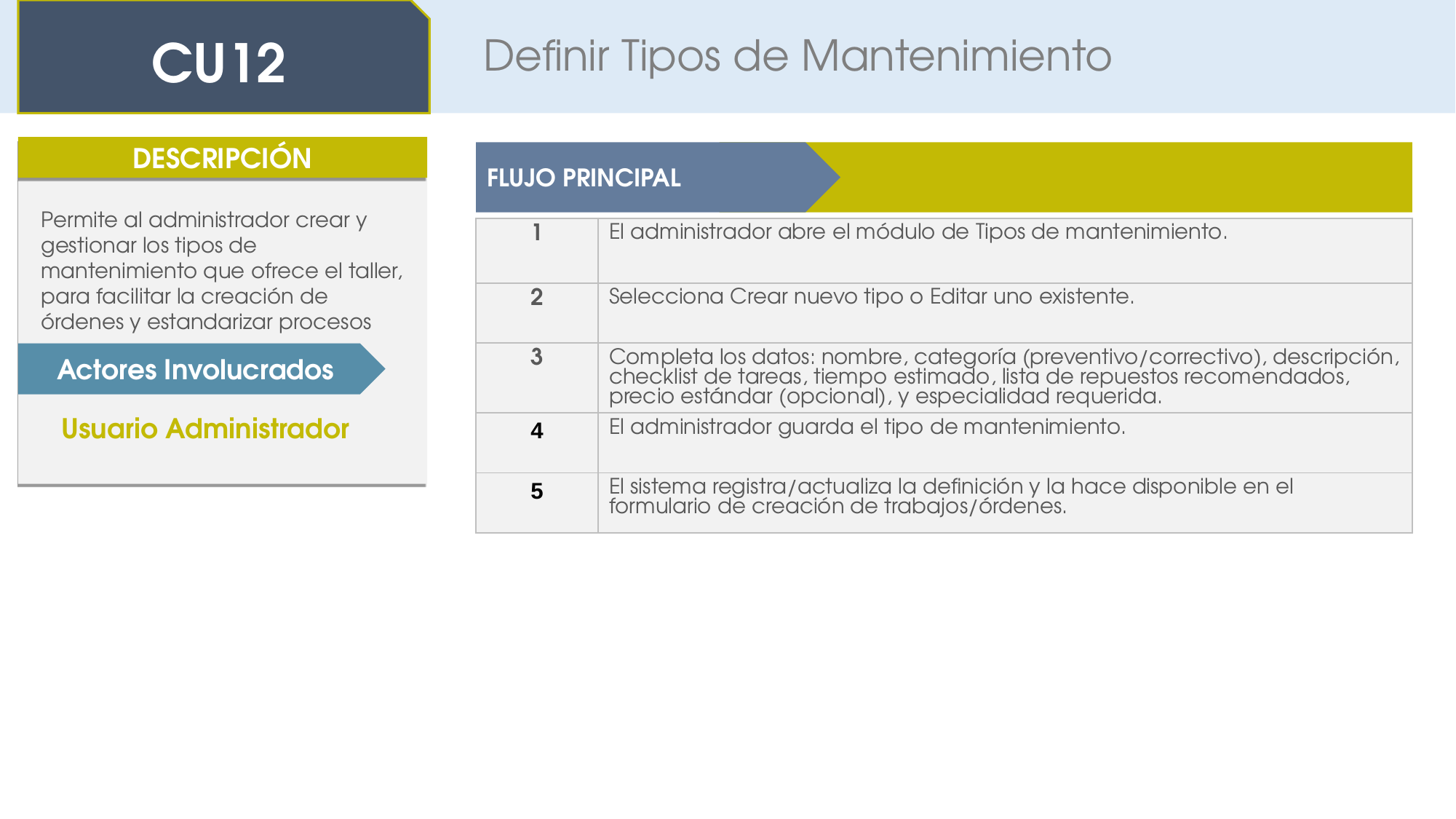

CU12
Definir Tipos de Mantenimiento
DESCRIPCIÓN

FLUJO PRINCIPAL

Permite al administrador crear y gestionar los tipos de mantenimiento que ofrece el taller, para facilitar la creación de órdenes y estandarizar procesos
| 1 | El administrador abre el módulo de Tipos de mantenimiento. |
| --- | --- |
| 2 | Selecciona Crear nuevo tipo o Editar uno existente. |
| 3 | Completa los datos: nombre, categoría (preventivo/correctivo), descripción, checklist de tareas, tiempo estimado, lista de repuestos recomendados, precio estándar (opcional), y especialidad requerida. |
| 4 | El administrador guarda el tipo de mantenimiento. |
| 5 | El sistema registra/actualiza la definición y la hace disponible en el formulario de creación de trabajos/órdenes. |
Actores Involucrados
Usuario Administrador